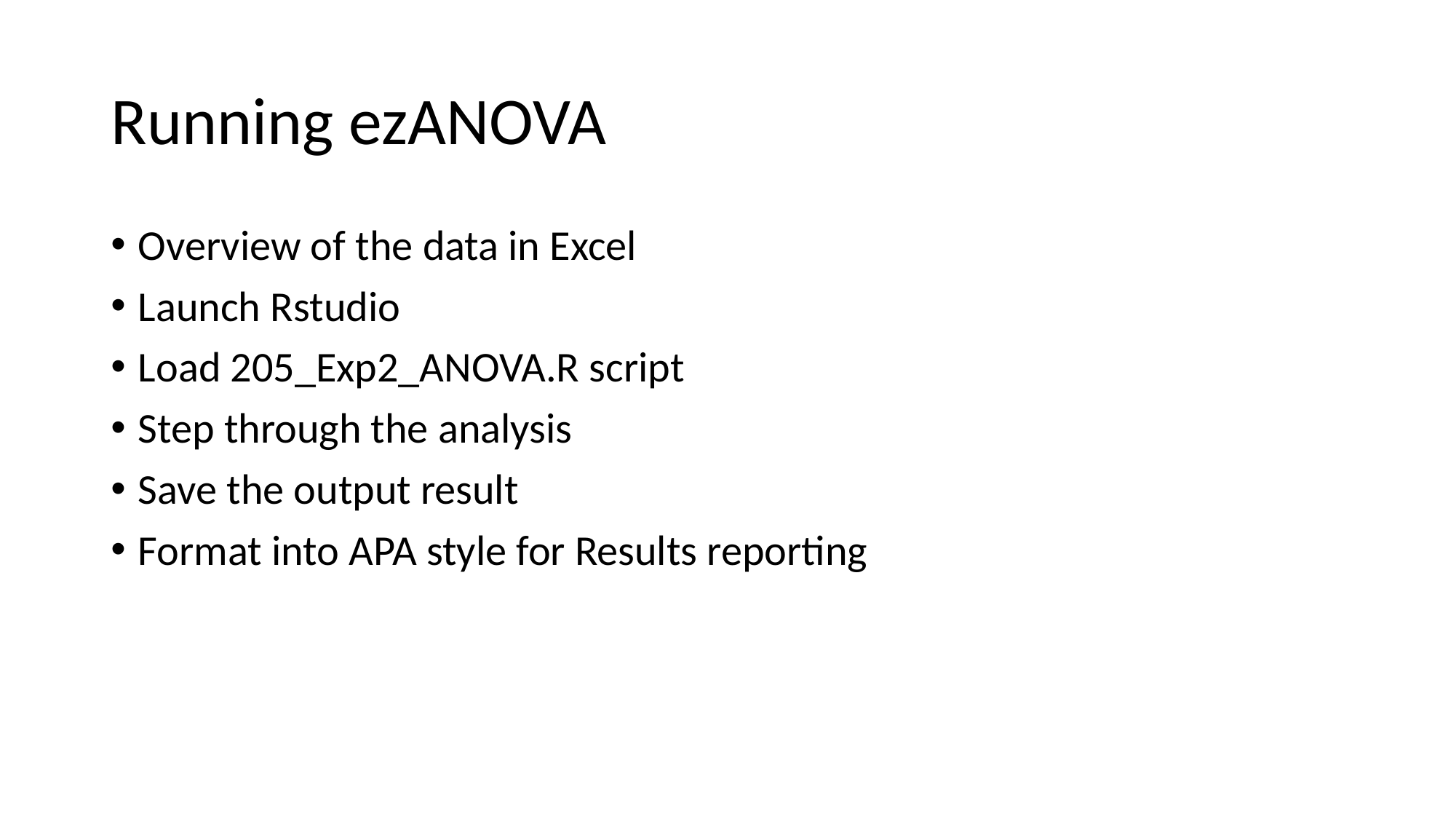

# Running ezANOVA
Overview of the data in Excel
Launch Rstudio
Load 205_Exp2_ANOVA.R script
Step through the analysis
Save the output result
Format into APA style for Results reporting